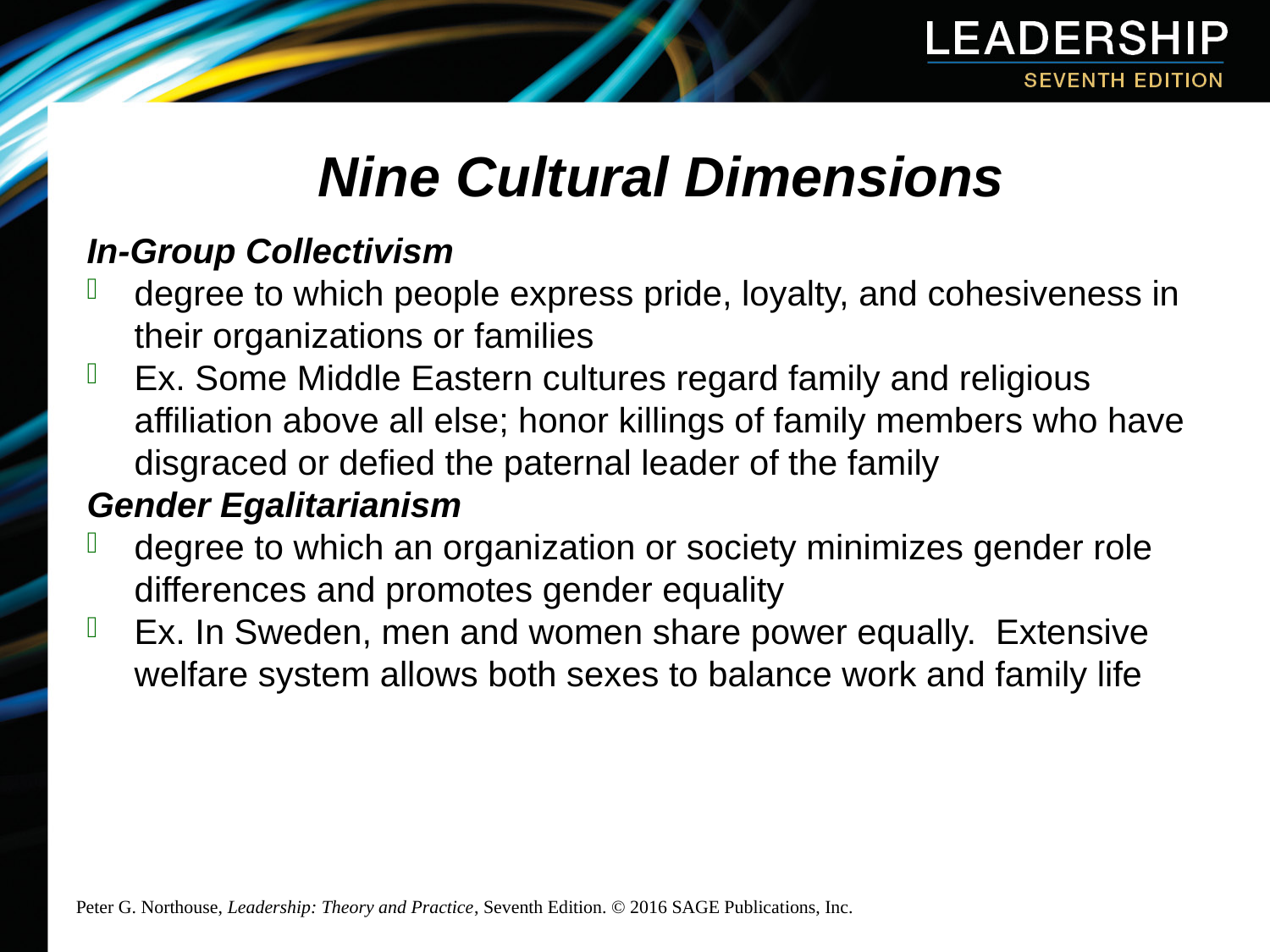

# Nine Cultural Dimensions
In-Group Collectivism
degree to which people express pride, loyalty, and cohesiveness in their organizations or families
Ex. Some Middle Eastern cultures regard family and religious affiliation above all else; honor killings of family members who have disgraced or defied the paternal leader of the family
Gender Egalitarianism
degree to which an organization or society minimizes gender role differences and promotes gender equality
Ex. In Sweden, men and women share power equally.  Extensive welfare system allows both sexes to balance work and family life
Peter G. Northouse, Leadership: Theory and Practice, Seventh Edition. © 2016 SAGE Publications, Inc.